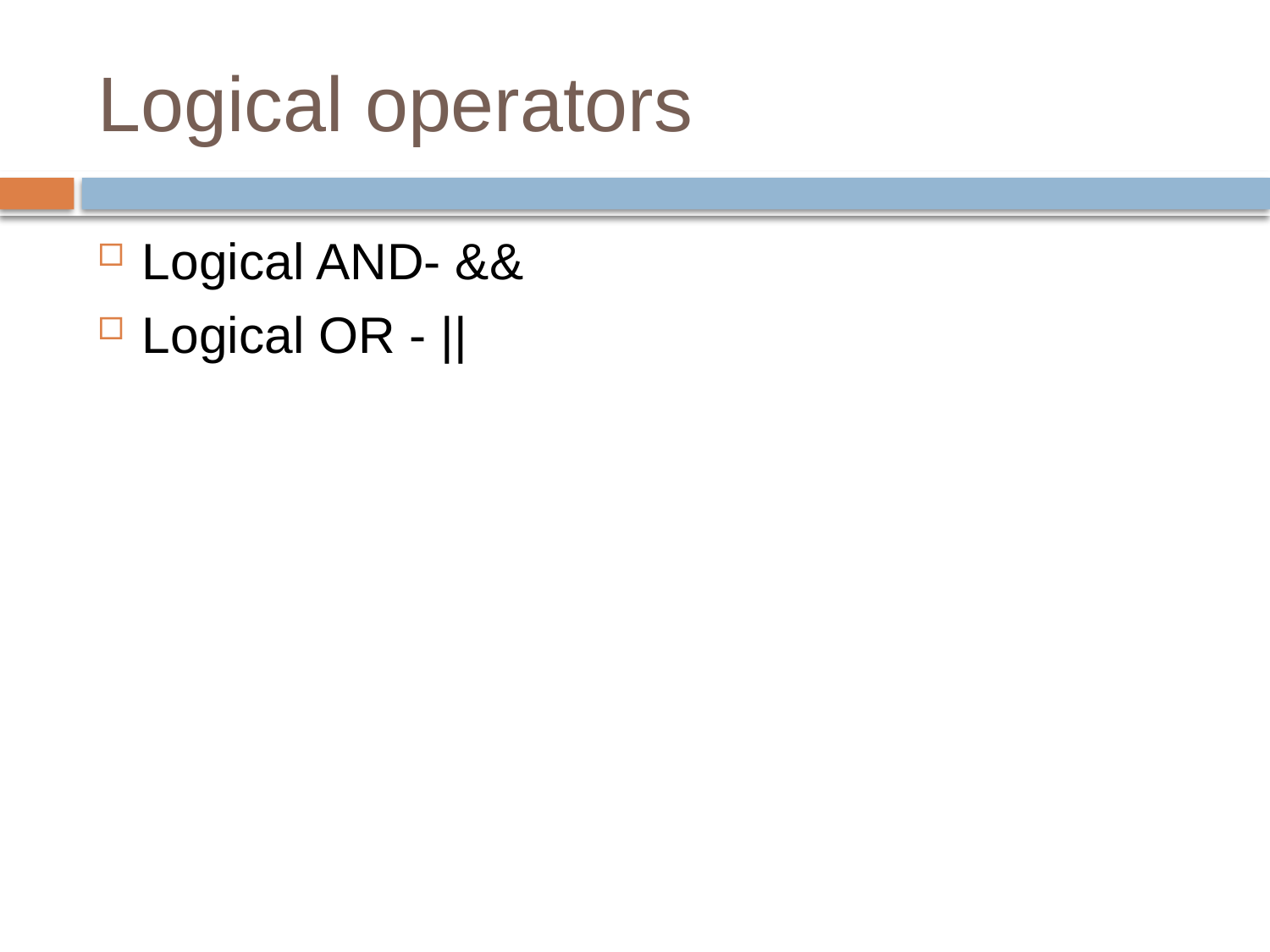

# Logical operators
Logical AND- &&
Logical OR - ||